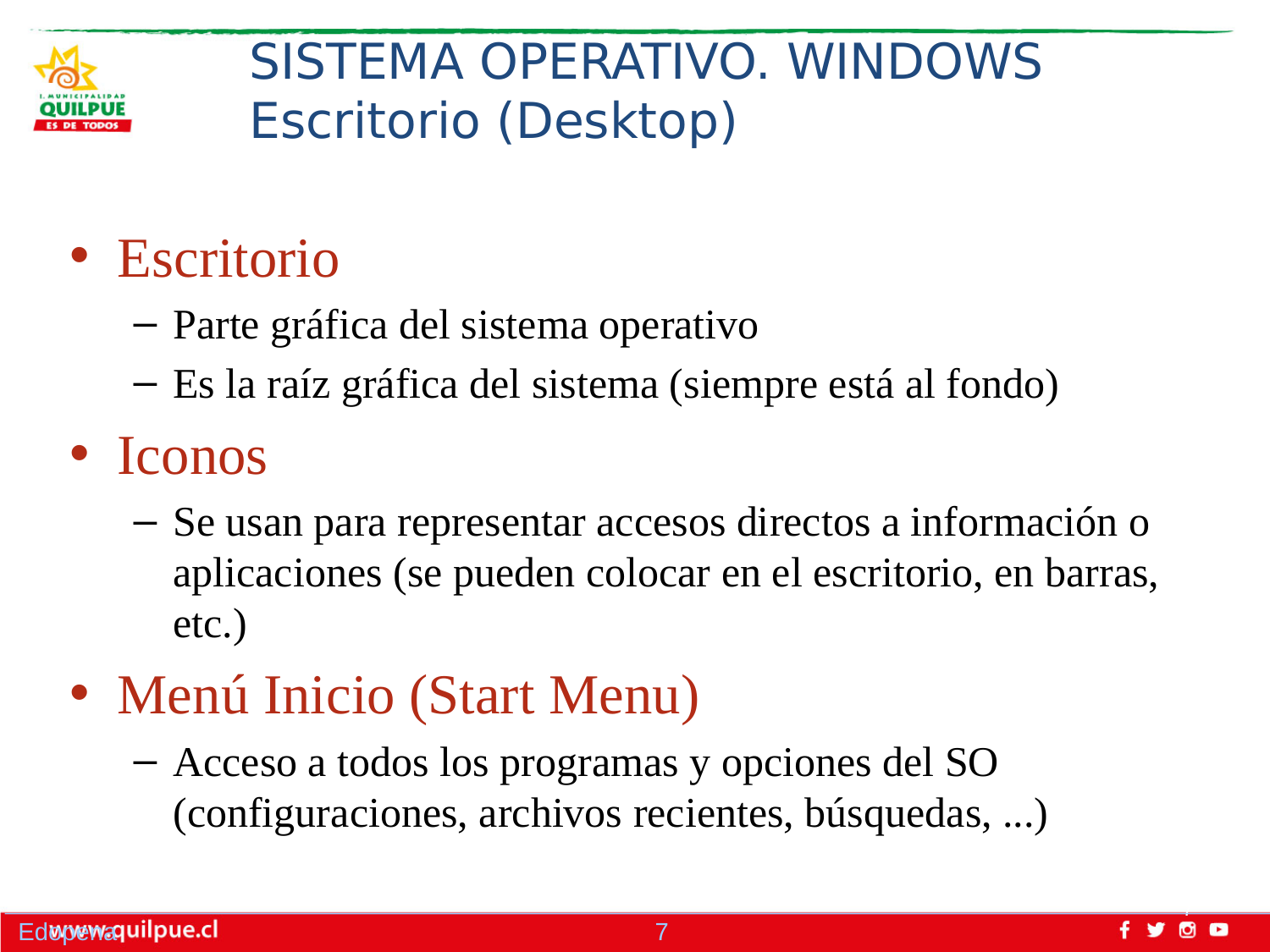

SISTEMA OPERATIVO. WINDOWS
	Escritorio (Desktop)
Escritorio
Parte gráfica del sistema operativo
Es la raíz gráfica del sistema (siempre está al fondo)
Iconos
Se usan para representar accesos directos a información o aplicaciones (se pueden colocar en el escritorio, en barras, etc.)
Menú Inicio (Start Menu)
Acceso a todos los programas y opciones del SO (configuraciones, archivos recientes, búsquedas, ...)
7
Edopena                                                                             7